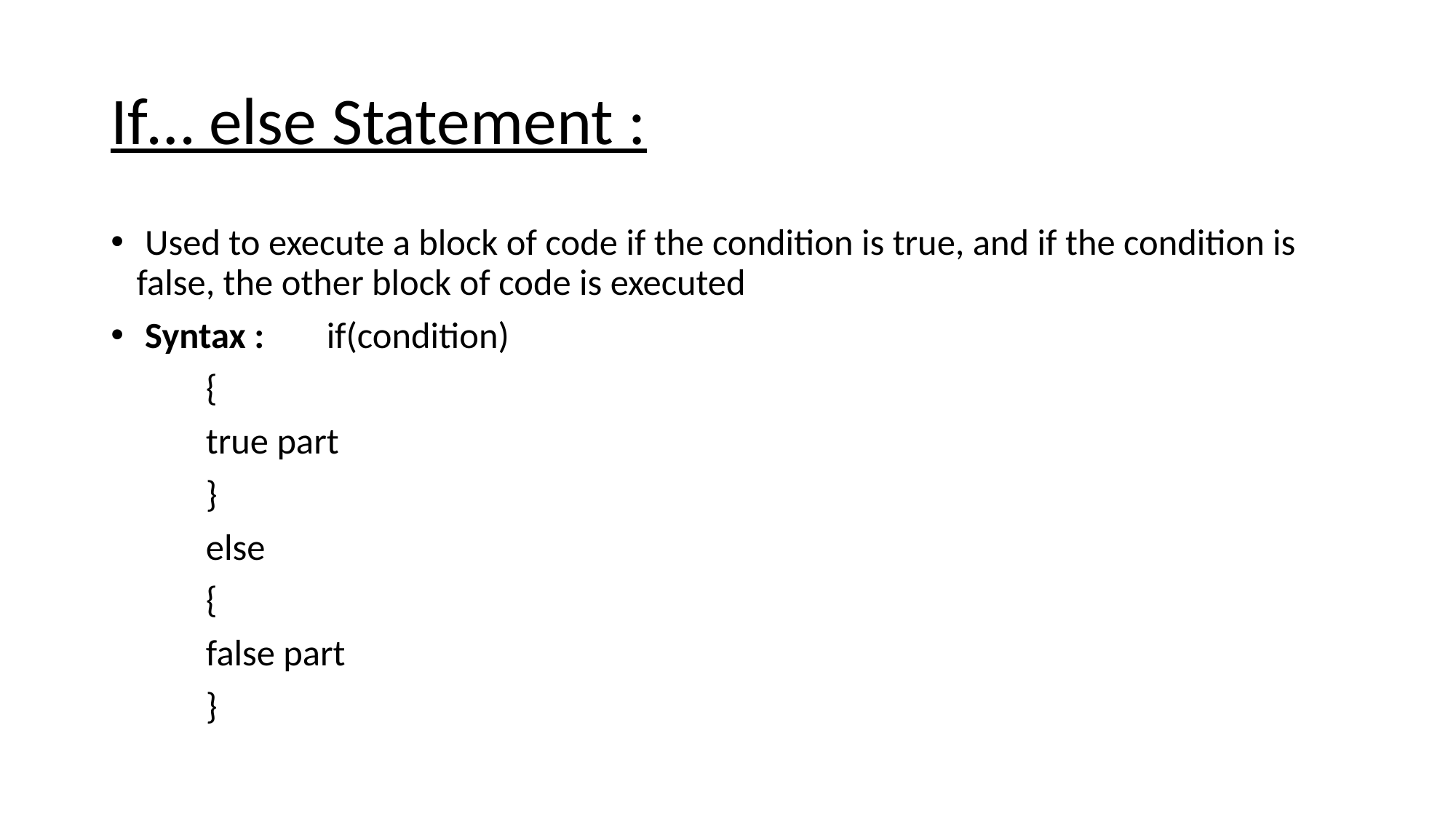

# If… else Statement :
 Used to execute a block of code if the condition is true, and if the condition is false, the other block of code is executed
 Syntax :	if(condition)
		{
			true part
		}
		else
		{
			false part
		}